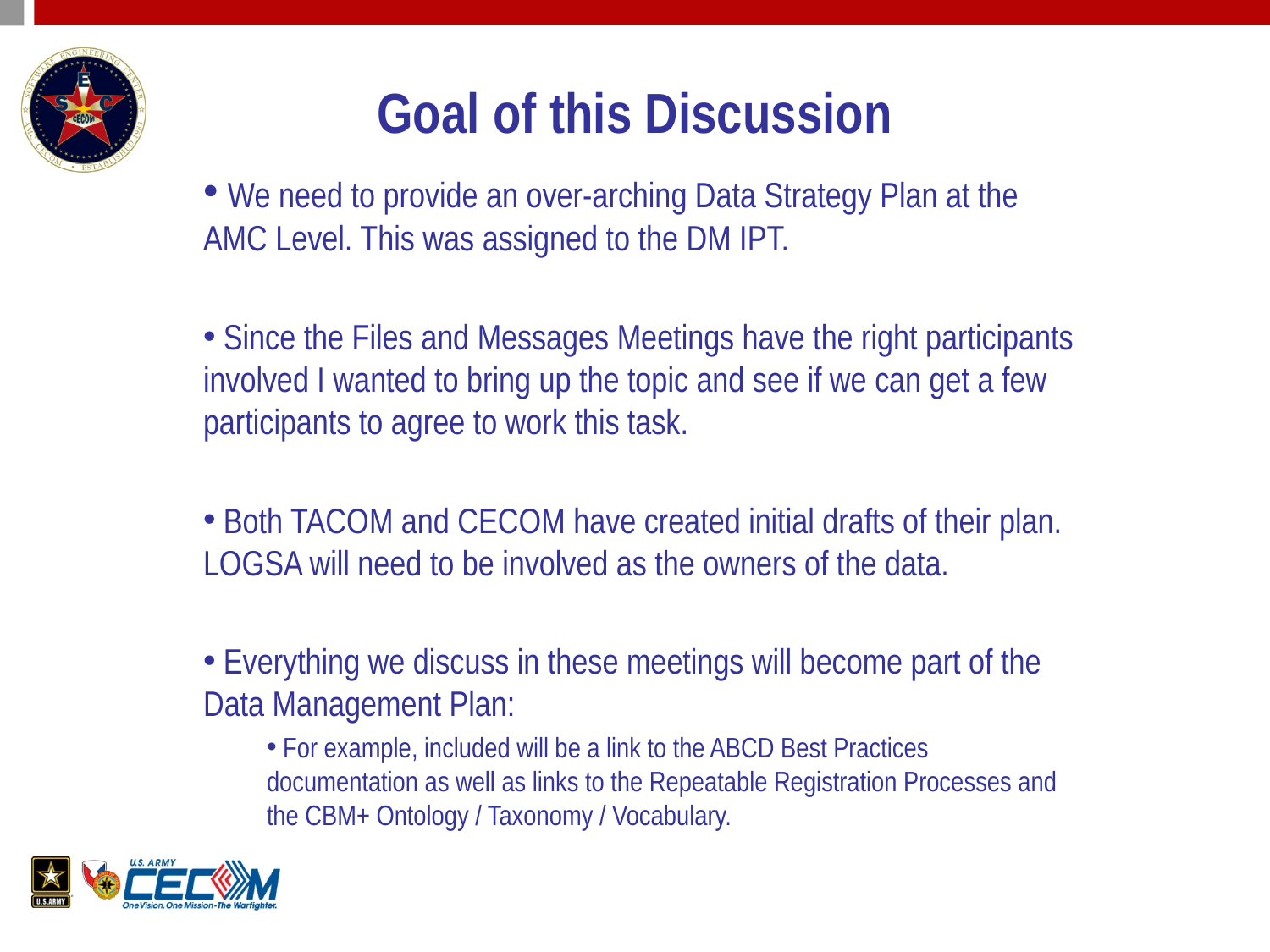

# Goal of this Discussion
 We need to provide an over-arching Data Strategy Plan at the AMC Level. This was assigned to the DM IPT.

 Since the Files and Messages Meetings have the right participants involved I wanted to bring up the topic and see if we can get a few participants to agree to work this task.

 Both TACOM and CECOM have created initial drafts of their plan.  LOGSA will need to be involved as the owners of the data.

 Everything we discuss in these meetings will become part of the Data Management Plan:
 For example, included will be a link to the ABCD Best Practices documentation as well as links to the Repeatable Registration Processes and the CBM+ Ontology / Taxonomy / Vocabulary.